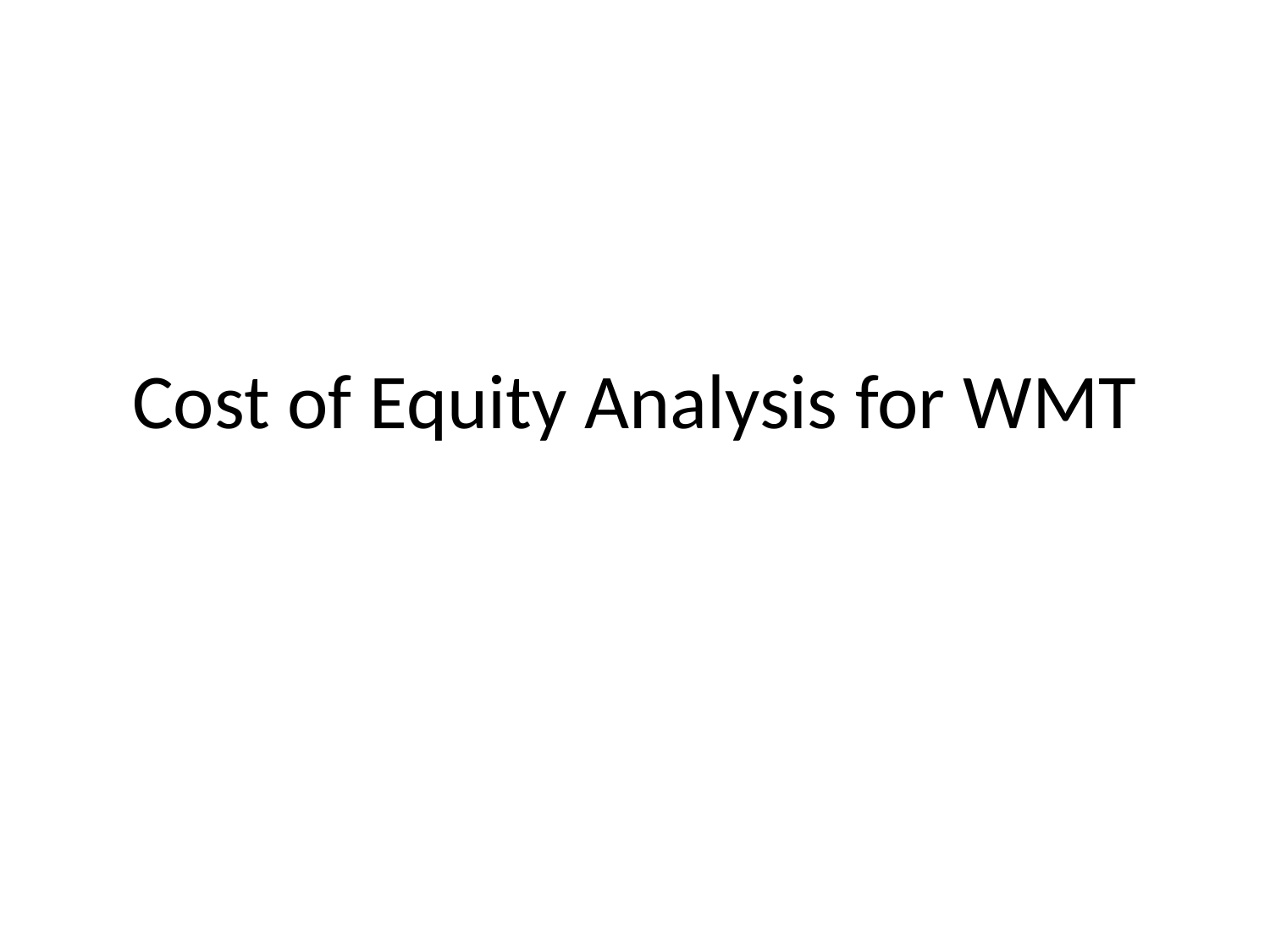

# Cost of Equity Analysis for WMT